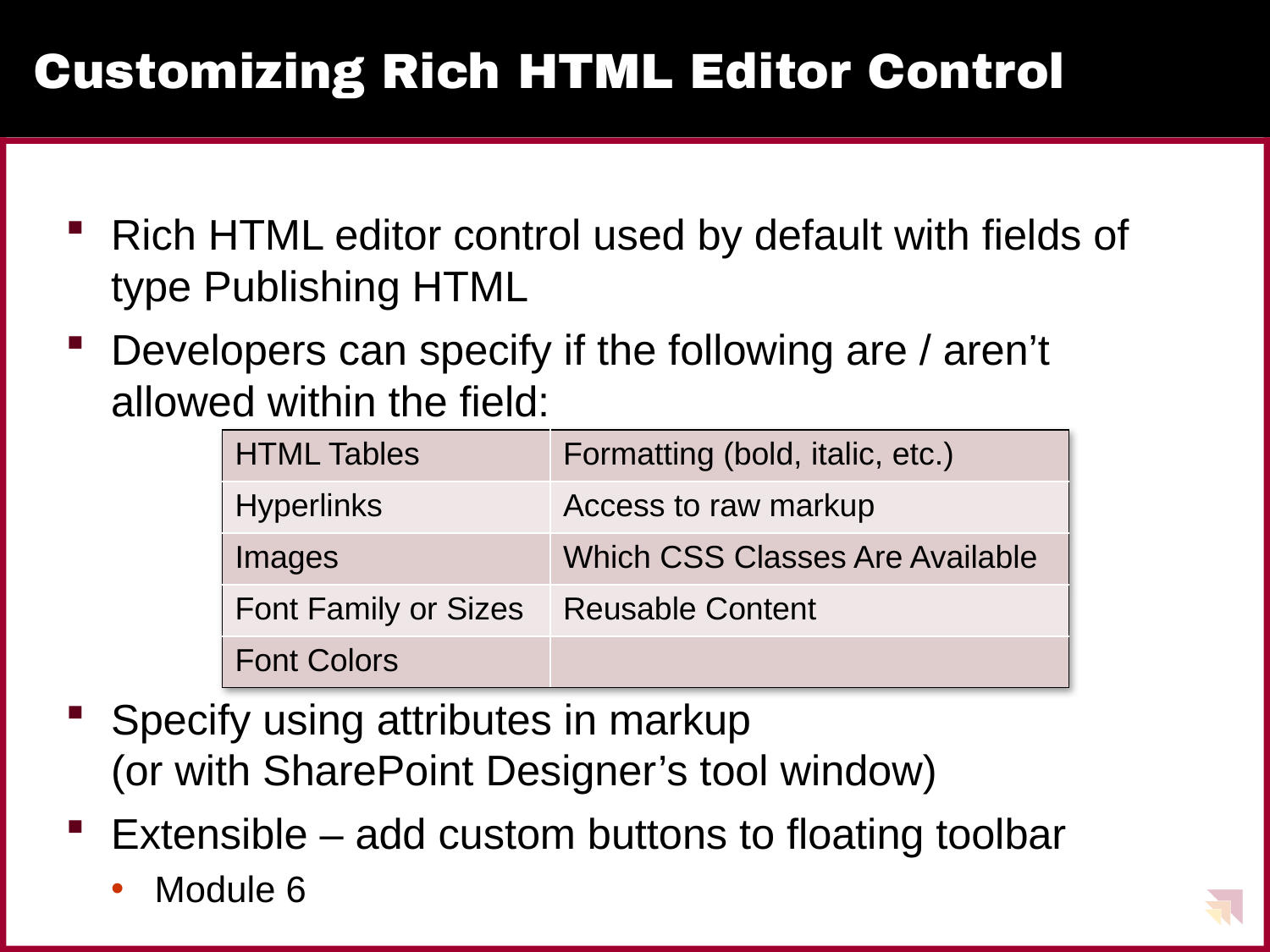

# Customizing Rich HTML Editor Control
Rich HTML editor control used by default with fields of type Publishing HTML
Developers can specify if the following are / aren’t allowed within the field:

Specify using attributes in markup
(or with SharePoint Designer’s tool window)
Extensible – add custom buttons to floating toolbar
Module 6
| HTML Tables | Formatting (bold, italic, etc.) |
| --- | --- |
| Hyperlinks | Access to raw markup |
| Images | Which CSS Classes Are Available |
| Font Family or Sizes | Reusable Content |
| Font Colors |  |